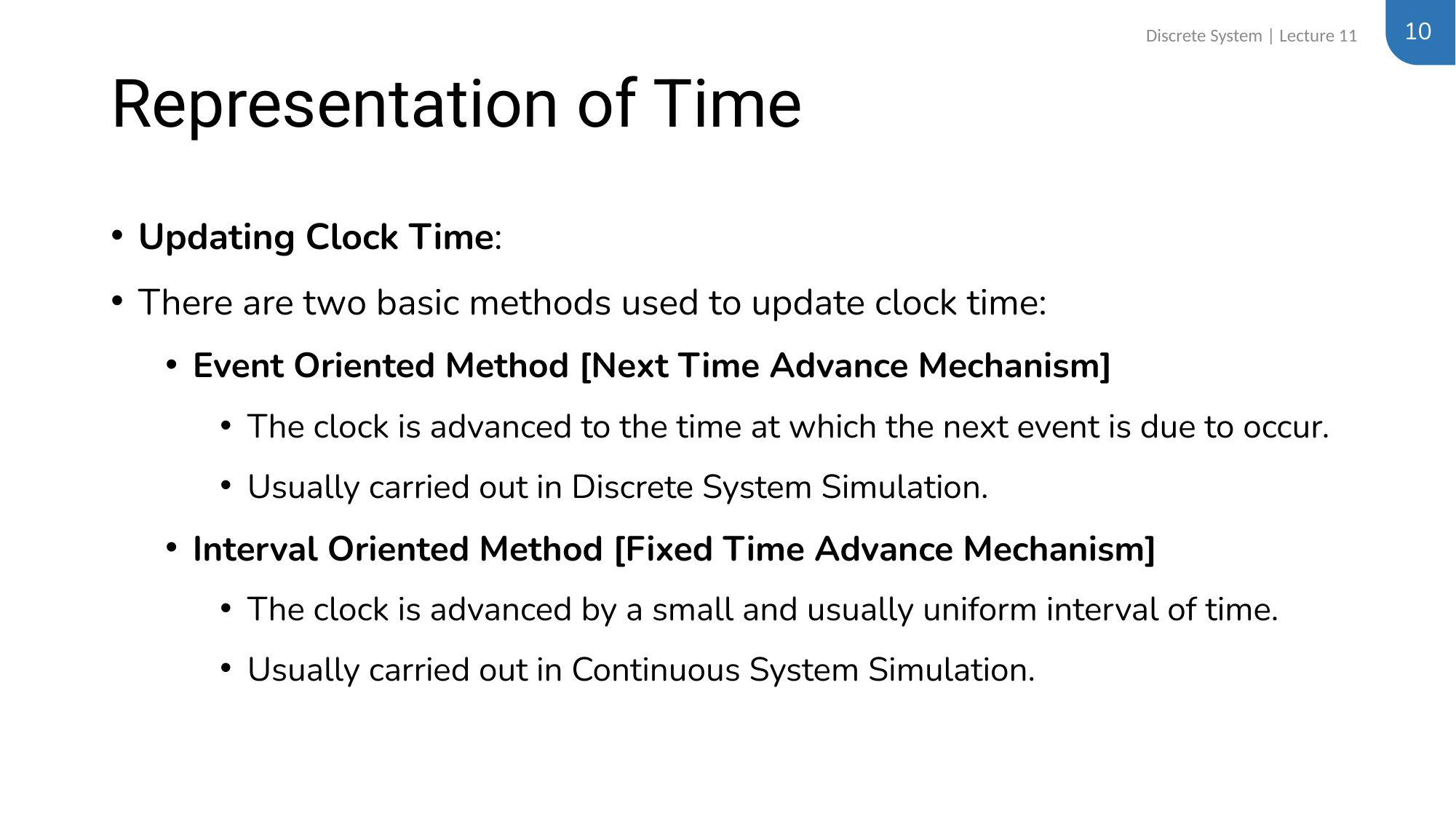

10
Discrete System | Lecture 11
# Representation of Time
Updating Clock Time:
There are two basic methods used to update clock time:
Event Oriented Method [Next Time Advance Mechanism]
The clock is advanced to the time at which the next event is due to occur.
Usually carried out in Discrete System Simulation.
Interval Oriented Method [Fixed Time Advance Mechanism]
The clock is advanced by a small and usually uniform interval of time.
Usually carried out in Continuous System Simulation.